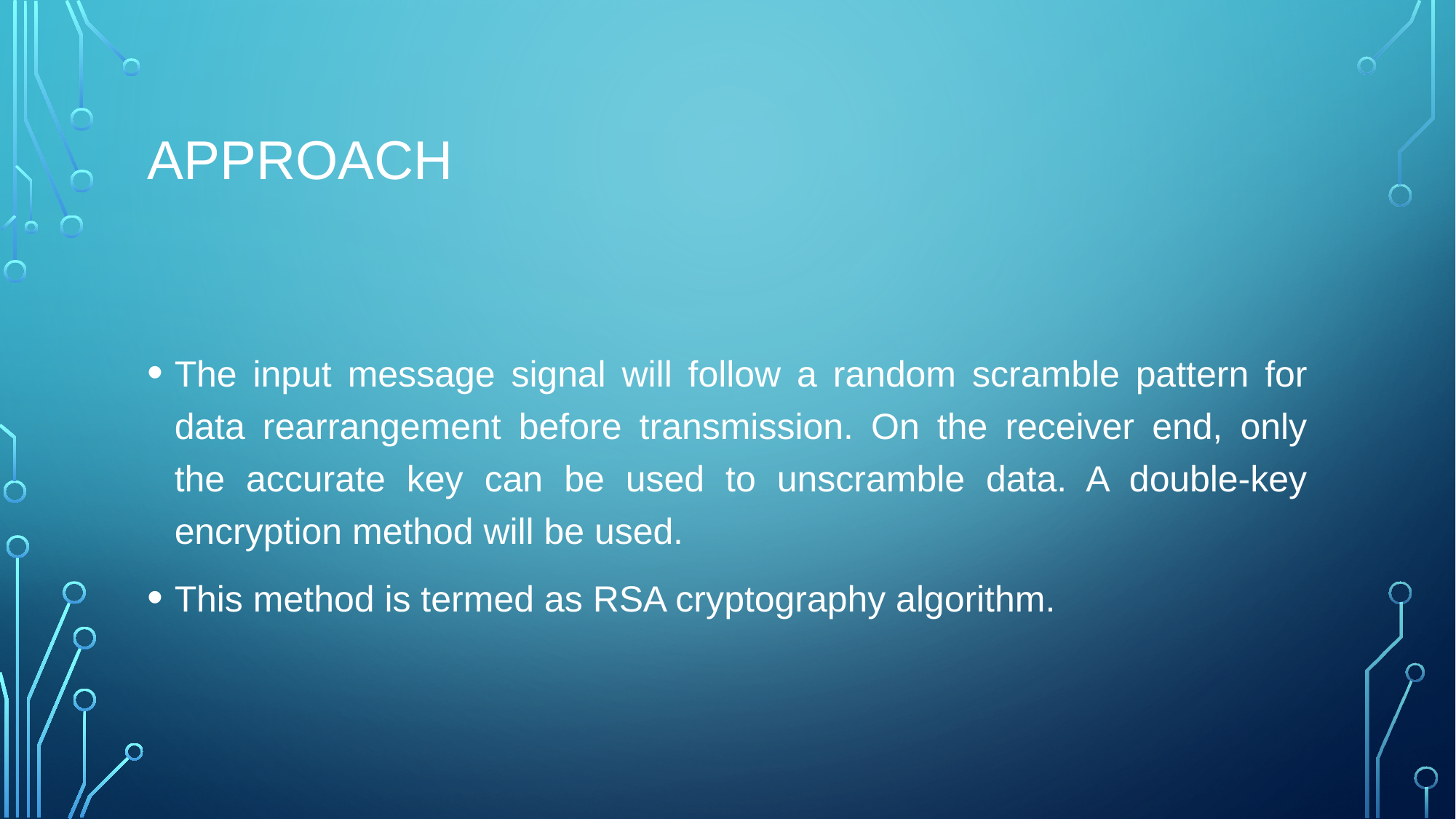

# Approach
The input message signal will follow a random scramble pattern for data rearrangement before transmission. On the receiver end, only the accurate key can be used to unscramble data. A double-key encryption method will be used.
This method is termed as RSA cryptography algorithm.